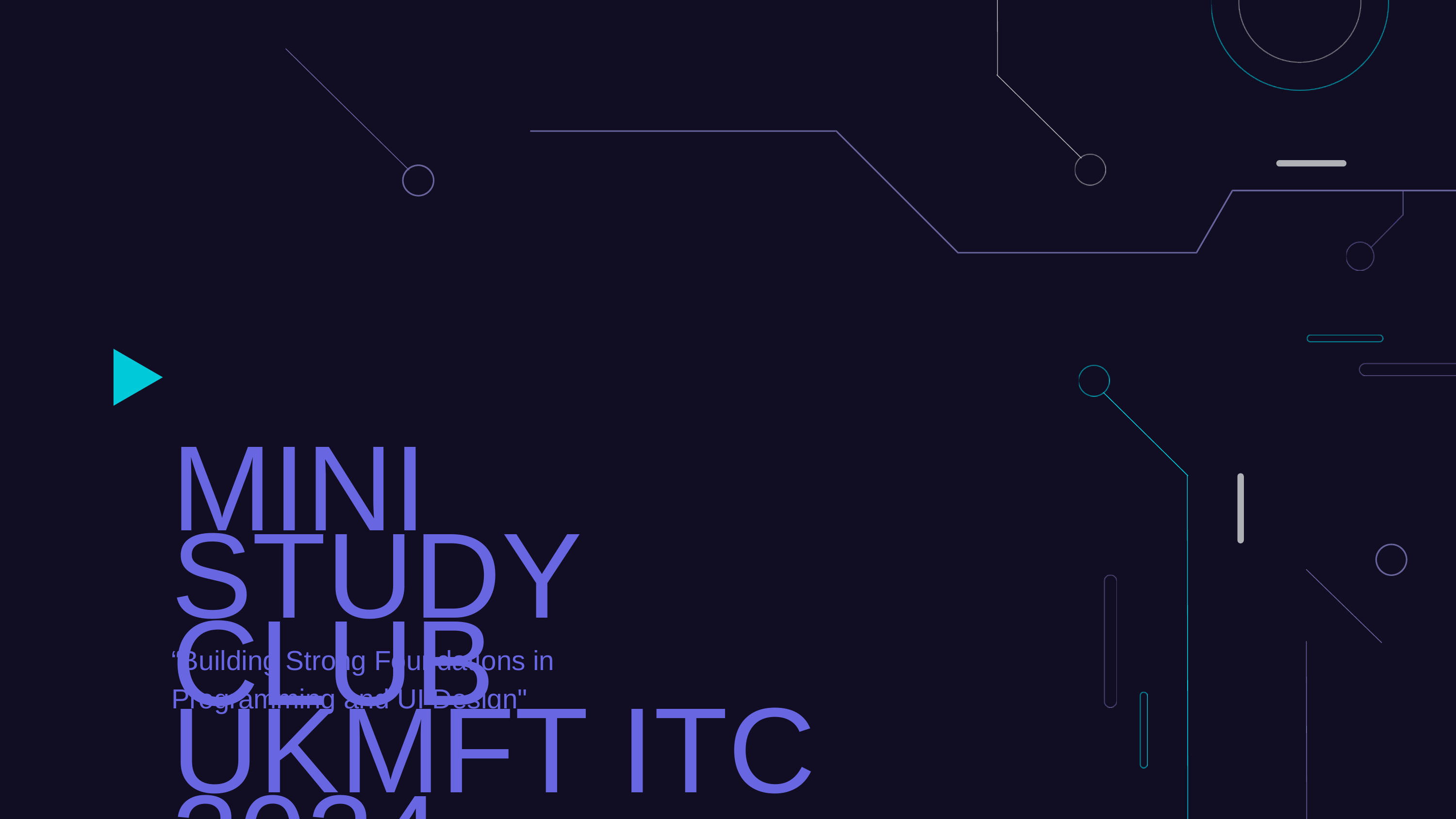

MINI STUDY CLUB
UKMFT ITC 2024

“Building Strong Foundations in Programming and UI Design"